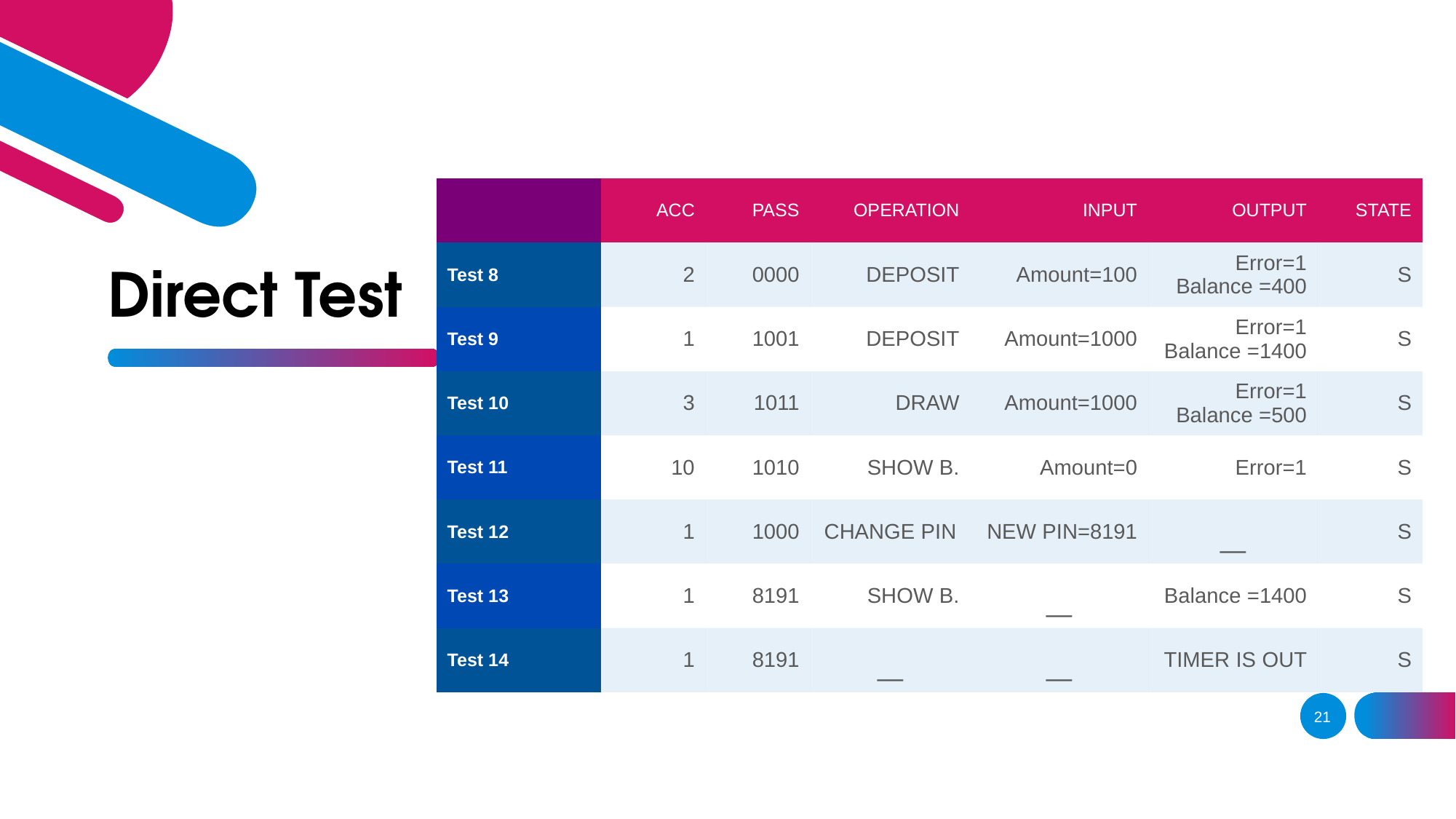

|  | ACC | PASS | OPERATION | INPUT | OUTPUT | STATE |
| --- | --- | --- | --- | --- | --- | --- |
| Test 8 | 2 | 0000 | DEPOSIT | Amount=100 | Error=1 Balance =400 | S |
| Test 9 | 1 | 1001 | DEPOSIT | Amount=1000 | Error=1 Balance =1400 | S |
| Test 10 | 3 | 1011 | DRAW | Amount=1000 | Error=1 Balance =500 | S |
| Test 11 | 10 | 1010 | SHOW B. | Amount=0 | Error=1 | S |
| Test 12 | 1 | 1000 | CHANGE PIN | NEW PIN=8191 | \_ | S |
| Test 13 | 1 | 8191 | SHOW B. | \_ | Balance =1400 | S |
| Test 14 | 1 | 8191 | \_ | \_ | TIMER IS OUT | S |
# Direct Test
21